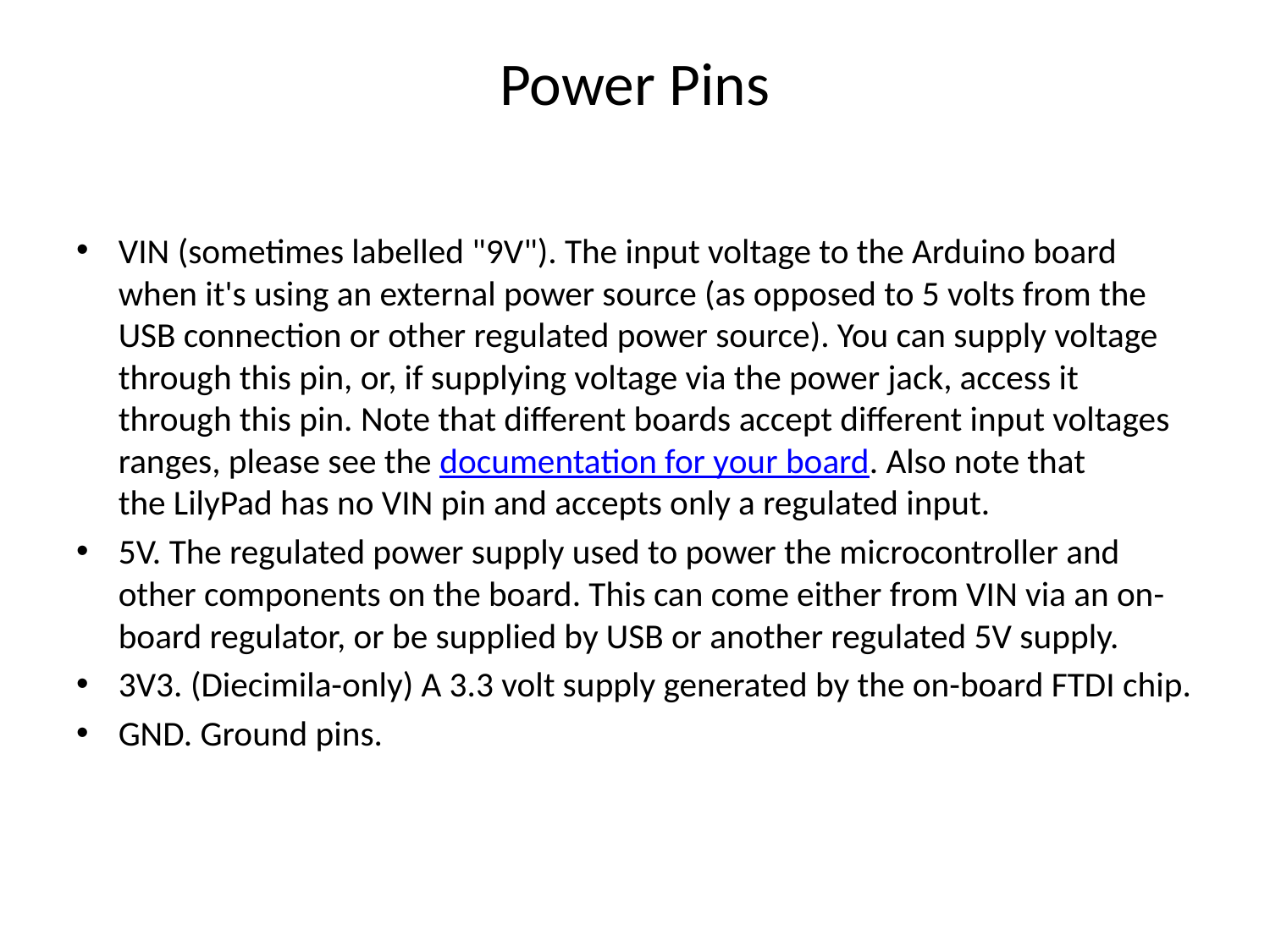

# Power Pins
VIN (sometimes labelled "9V"). The input voltage to the Arduino board when it's using an external power source (as opposed to 5 volts from the USB connection or other regulated power source). You can supply voltage through this pin, or, if supplying voltage via the power jack, access it through this pin. Note that different boards accept different input voltages ranges, please see the documentation for your board. Also note that the LilyPad has no VIN pin and accepts only a regulated input.
5V. The regulated power supply used to power the microcontroller and other components on the board. This can come either from VIN via an on-board regulator, or be supplied by USB or another regulated 5V supply.
3V3. (Diecimila-only) A 3.3 volt supply generated by the on-board FTDI chip.
GND. Ground pins.